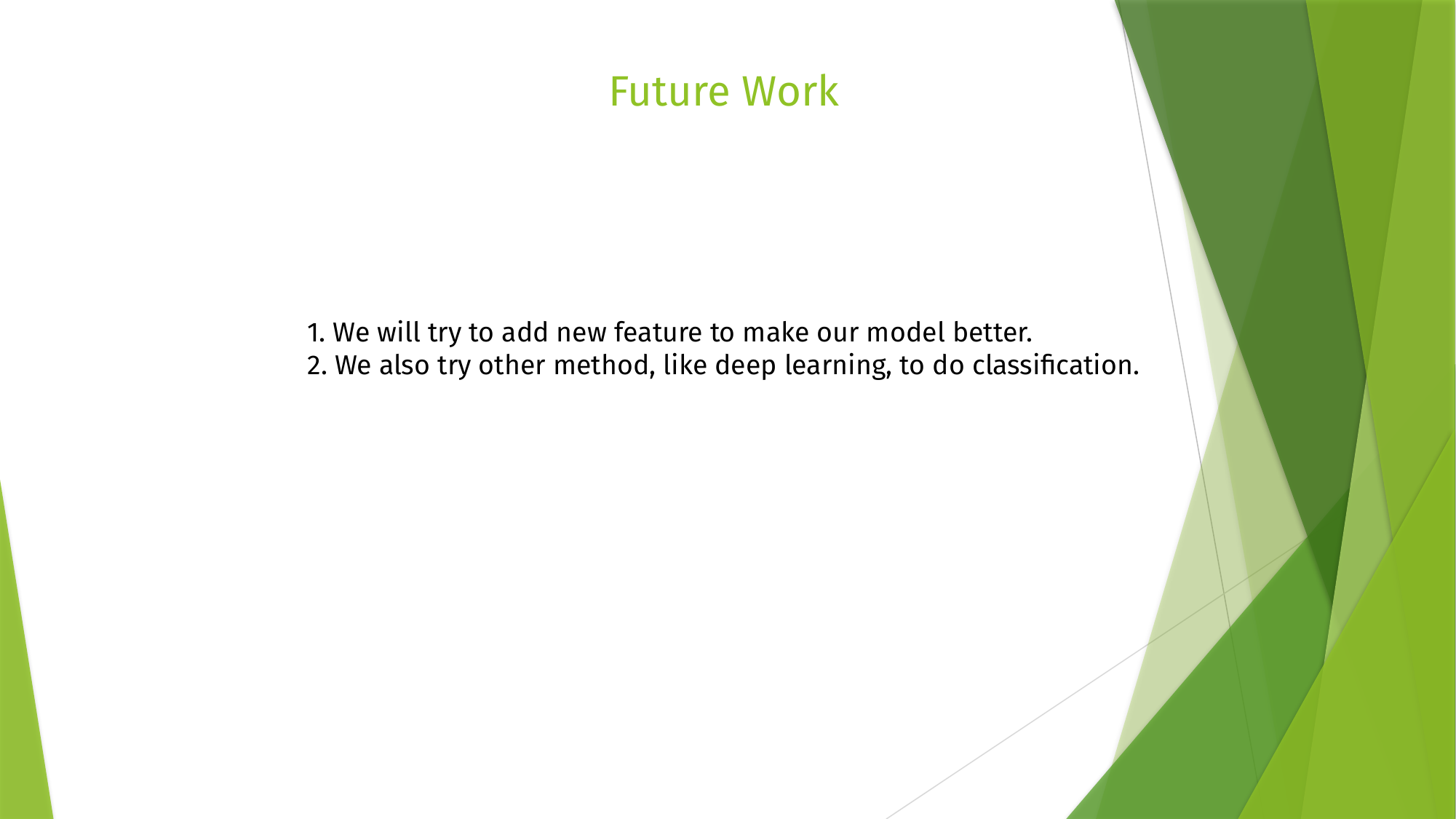

Future Work
1. We will try to add new feature to make our model better.
2. We also try other method, like deep learning, to do classification.